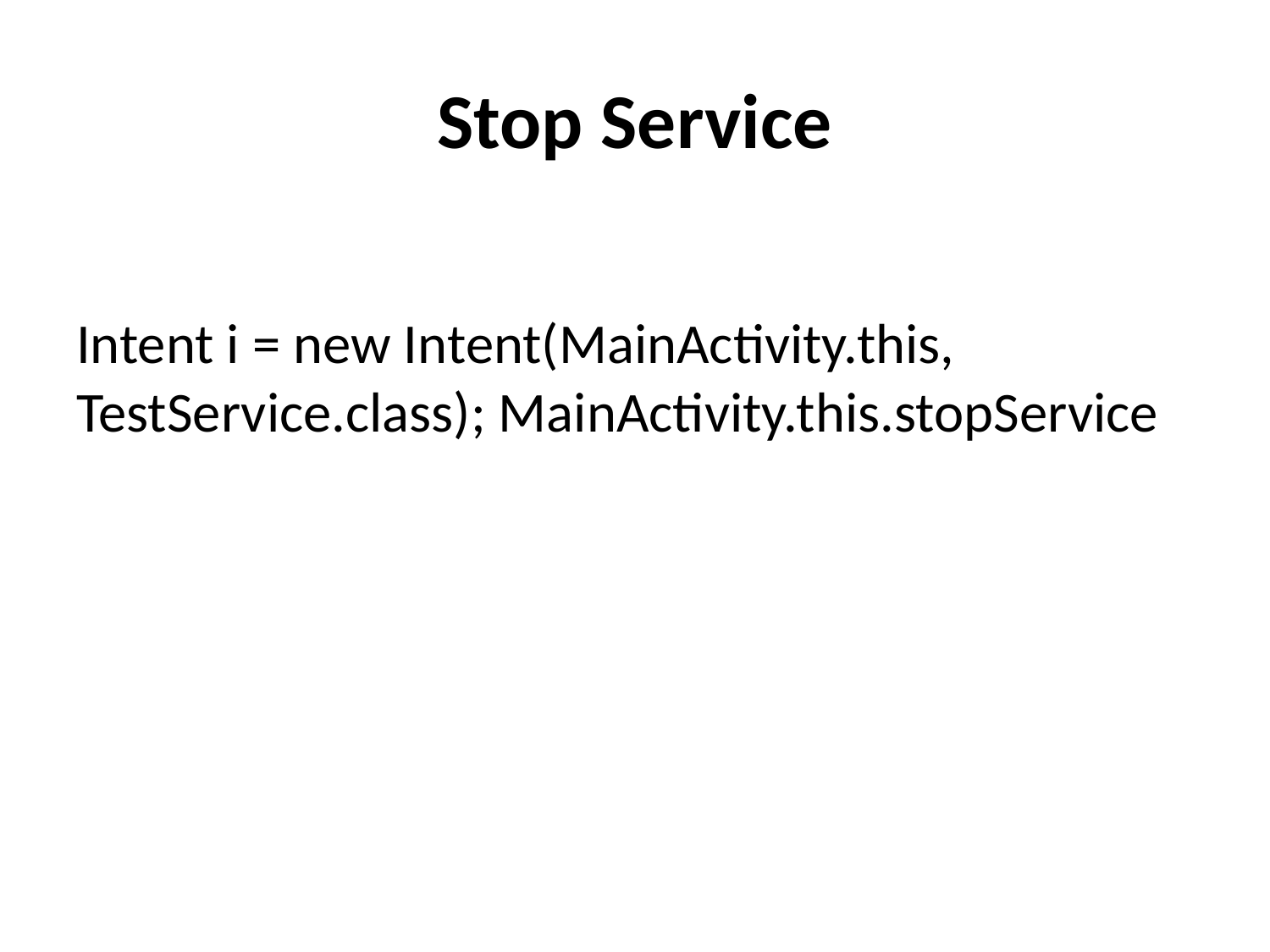

# Stop Service

Intent i = new Intent(MainActivity.this, TestService.class); MainActivity.this.stopService